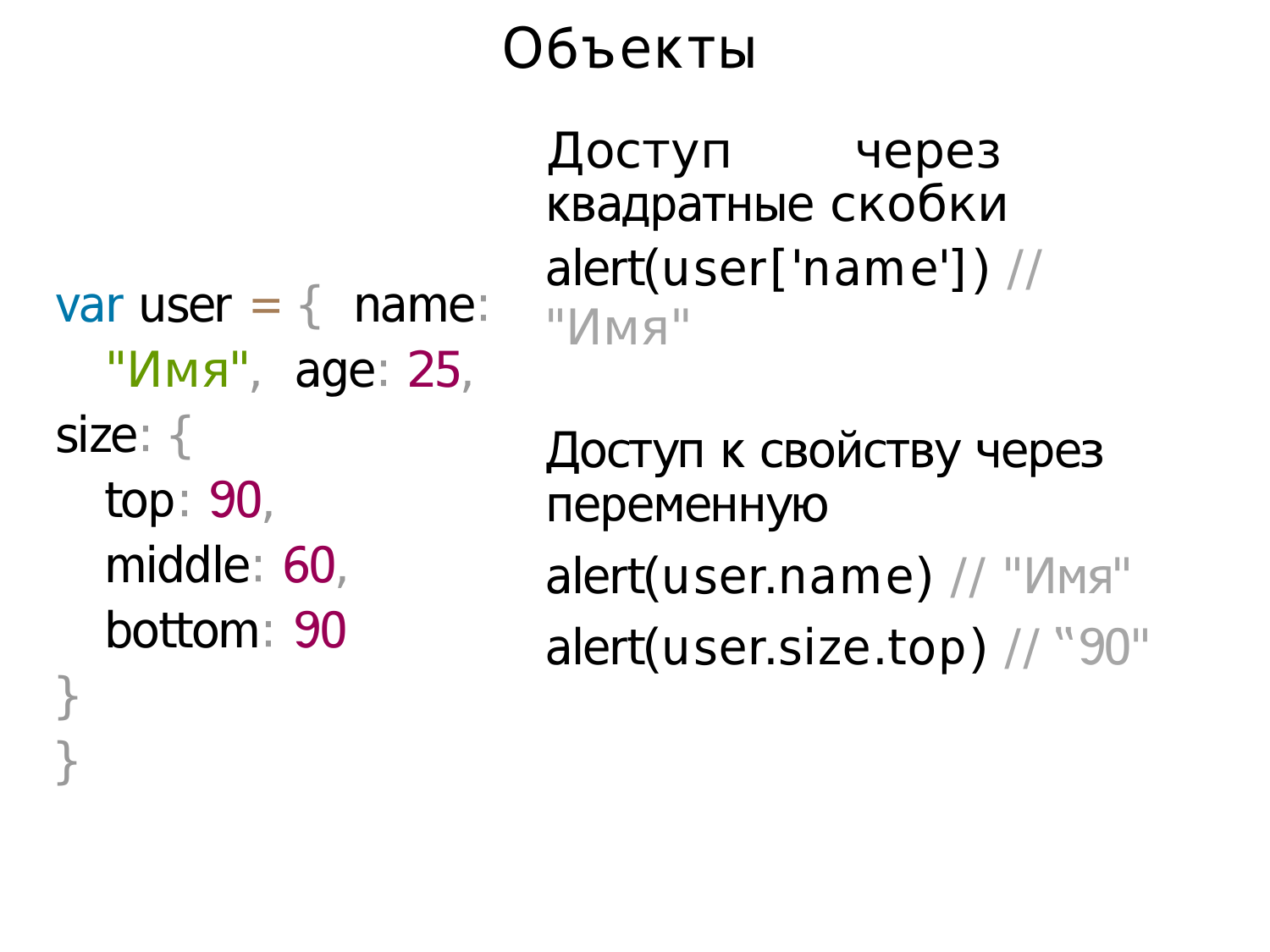

Объекты
Доступ через  квадратные скобки
alert(user['name']) // "Имя"
var user = {  name: "Имя",  age: 25,
size: {
top: 90,
middle: 60,
bottom: 90
}
}
Доступ к свойству через  переменную
alert(user.name) // "Имя"  alert(user.size.top) // “90"